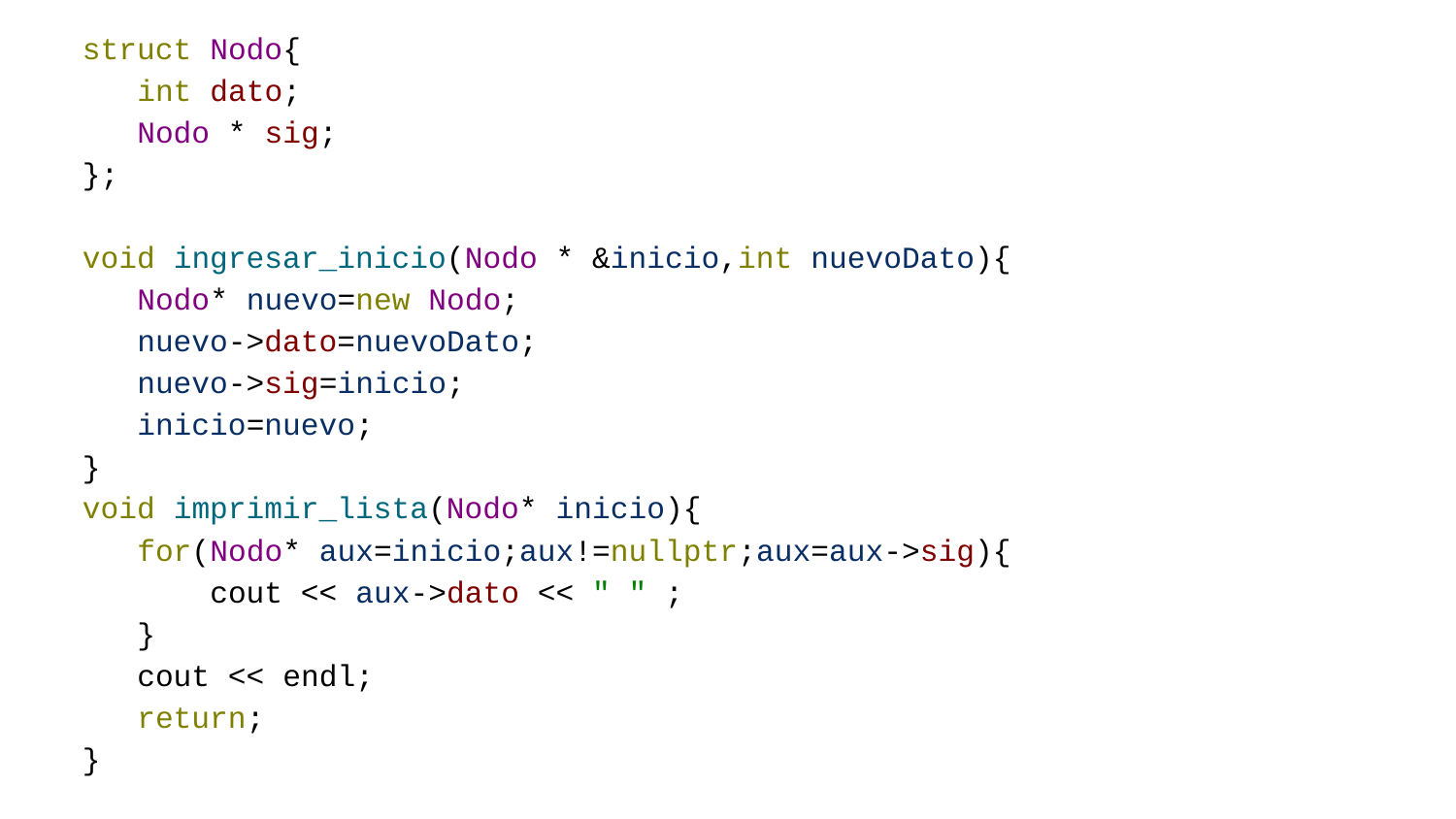

struct Nodo{
   int dato;
   Nodo * sig;
};

void ingresar_inicio(Nodo * &inicio,int nuevoDato){
   Nodo* nuevo=new Nodo;
   nuevo->dato=nuevoDato;
   nuevo->sig=inicio;
   inicio=nuevo;
}
void imprimir_lista(Nodo* inicio){
   for(Nodo* aux=inicio;aux!=nullptr;aux=aux->sig){
       cout << aux->dato << " " ;
   }
   cout << endl;
   return;
}